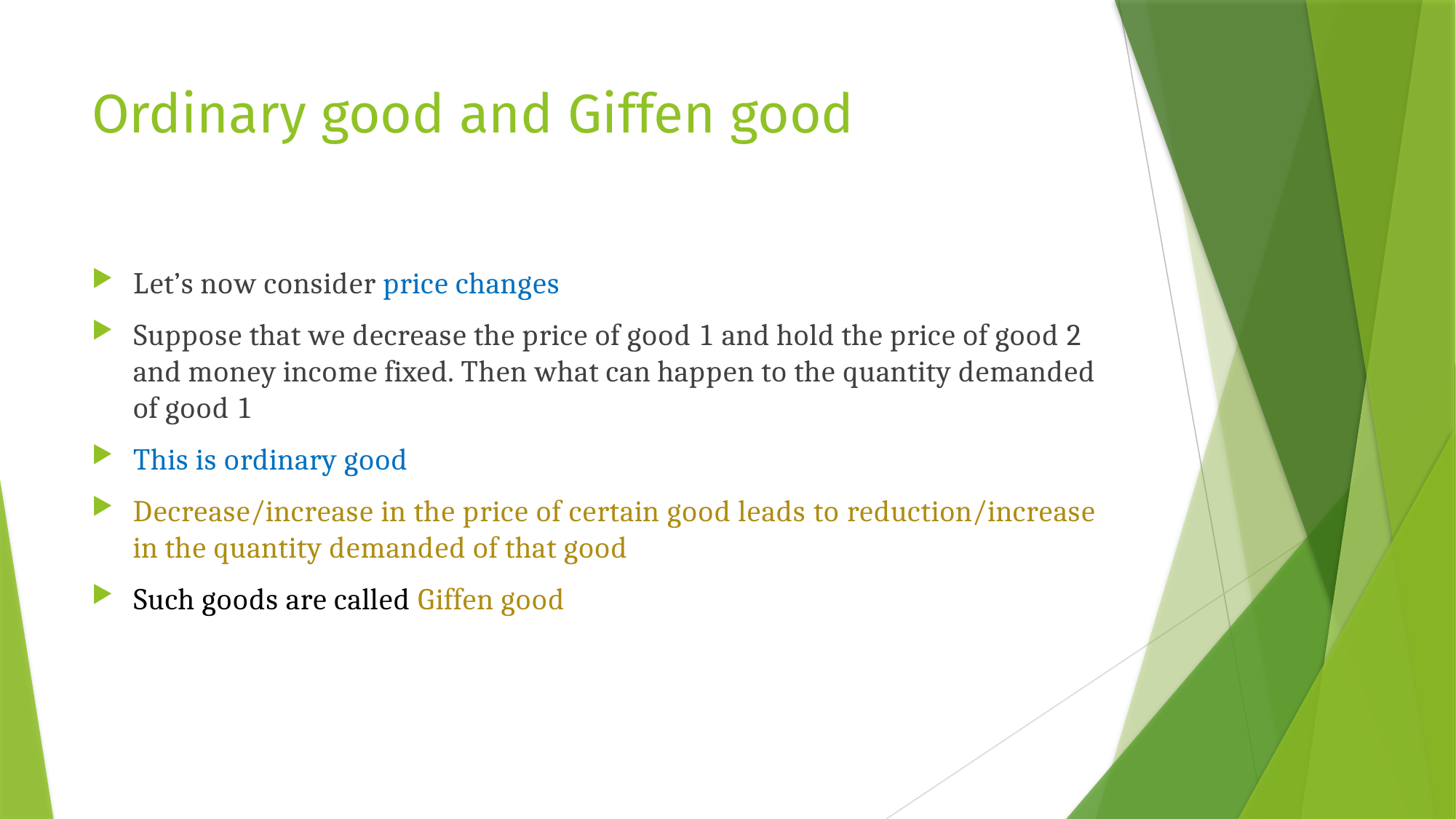

# Ordinary good and Giffen good
Let’s now consider price changes
Suppose that we decrease the price of good 1 and hold the price of good 2 and money income fixed. Then what can happen to the quantity demanded of good 1
This is ordinary good
Decrease/increase in the price of certain good leads to reduction/increase in the quantity demanded of that good
Such goods are called Giffen good